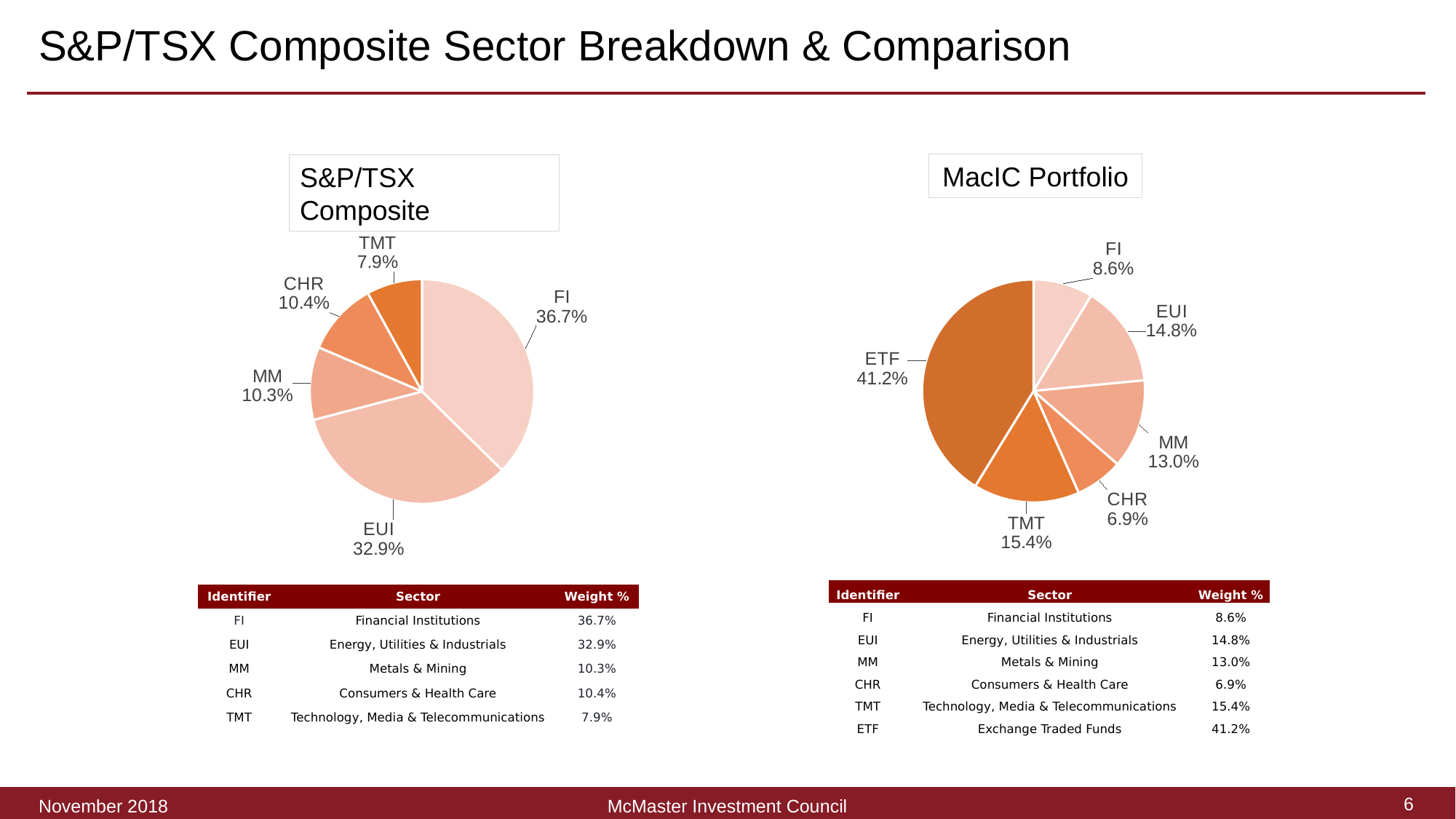

# S&P/TSX Composite Sector Breakdown & Comparison

### Chart

| Category |
|---|
MacIC Portfolio
S&P/TSX Composite

### Chart

| Category |  |
|---|---|
| FI | 0.3666 |
| EUI | 0.3293 |
| MM | 0.10310000000000001 |
| CHR | 0.1035 |
| TMT | 0.0787 |

### Chart

| Category |  |
|---|---|
| FI | 0.08647072948195685 |
| EUI | 0.14823377097999105 |
| MM | 0.12951671854944846 |
| CHR | 0.069370476492269 |
| TMT | 0.15395192667616767 |
| ETF | 0.412456377820167 |
| Identifier | Sector | Weight % |
| --- | --- | --- |
| FI | Financial Institutions | 8.6% |
| EUI | Energy, Utilities & Industrials | 14.8% |
| MM | Metals & Mining | 13.0% |
| CHR | Consumers & Health Care | 6.9% |
| TMT | Technology, Media & Telecommunications | 15.4% |
| ETF | Exchange Traded Funds | 41.2% |
| Identifier | Sector | Weight % |
| --- | --- | --- |
| FI | Financial Institutions | 36.7% |
| EUI | Energy, Utilities & Industrials | 32.9% |
| MM | Metals & Mining | 10.3% |
| CHR | Consumers & Health Care | 10.4% |
| TMT | Technology, Media & Telecommunications | 7.9% |
6
McMaster Investment Council
November 2018